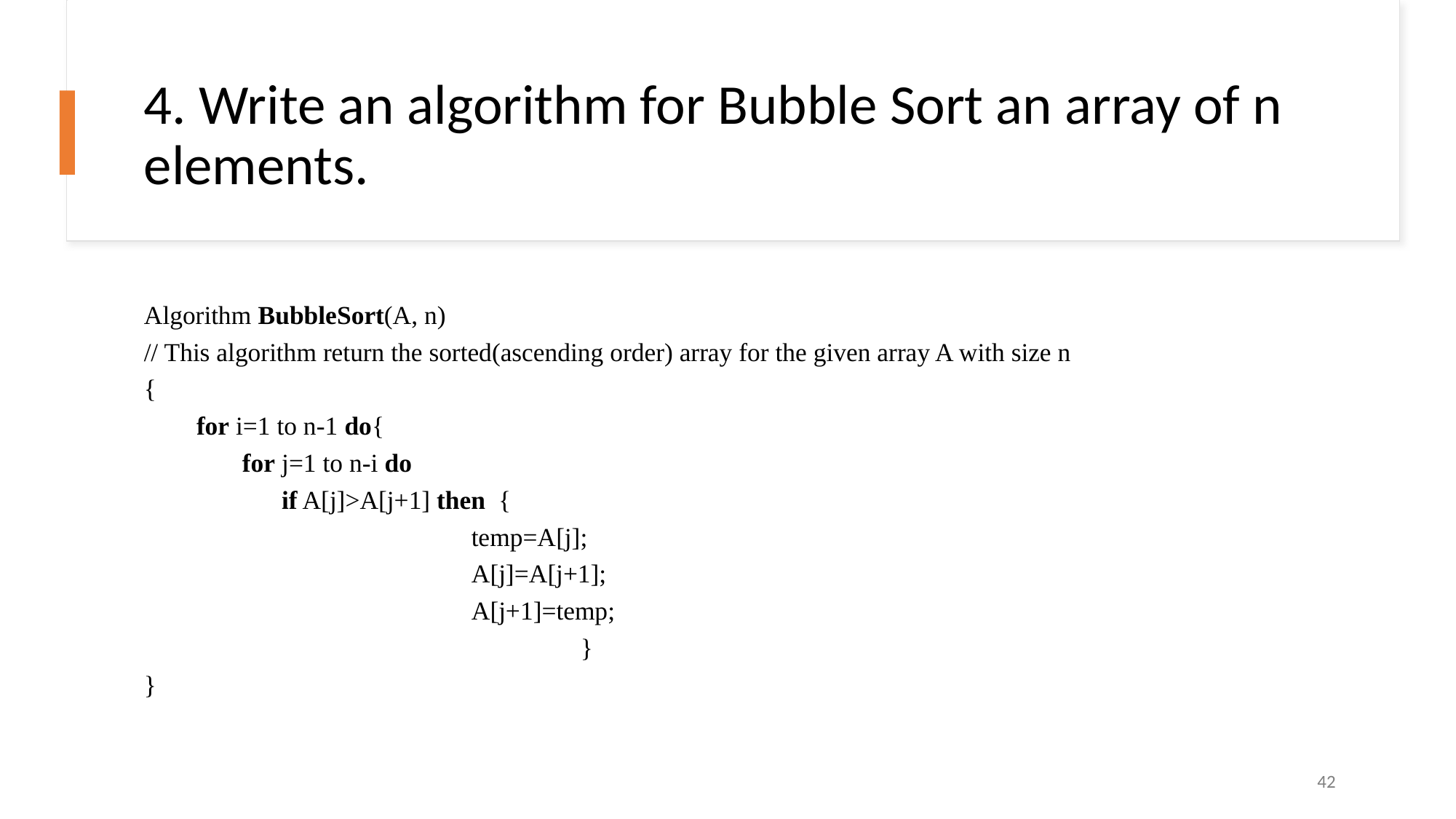

# 4. Write an algorithm for Bubble Sort an array of n elements.

Algorithm BubbleSort(A, n)
// This algorithm return the sorted(ascending order) array for the given array A with size n
{
        for i=1 to n-1 do{
               for j=1 to n-i do
                     if A[j]>A[j+1] then  {
                                             	temp=A[j];
                                             	A[j]=A[j+1];
                                             	A[j+1]=temp;
                                           		}
}
42